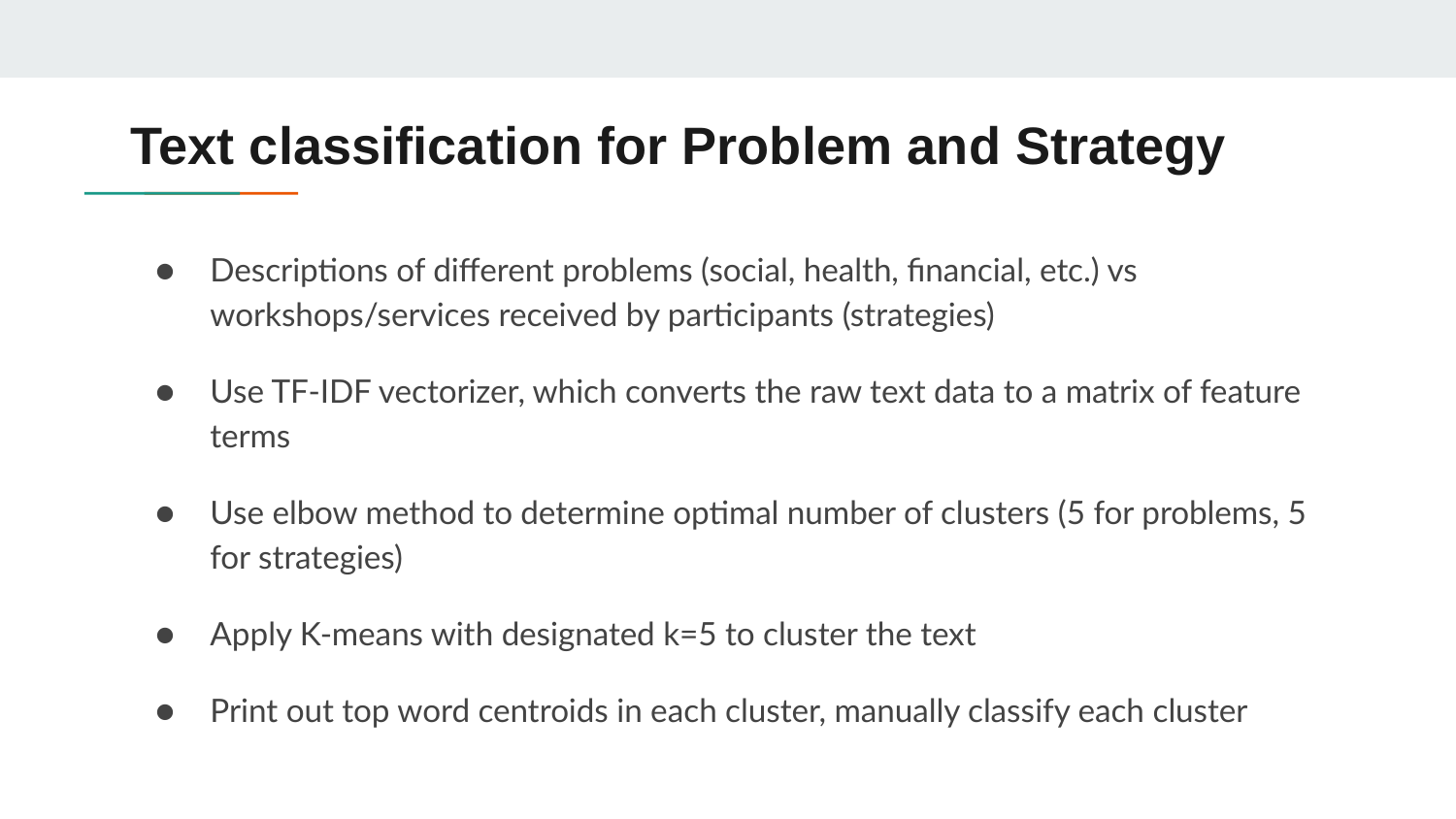

# Text classification for Problem and Strategy
Descriptions of different problems (social, health, financial, etc.) vs workshops/services received by participants (strategies)
Use TF-IDF vectorizer, which converts the raw text data to a matrix of feature terms
Use elbow method to determine optimal number of clusters (5 for problems, 5 for strategies)
Apply K-means with designated k=5 to cluster the text
Print out top word centroids in each cluster, manually classify each cluster